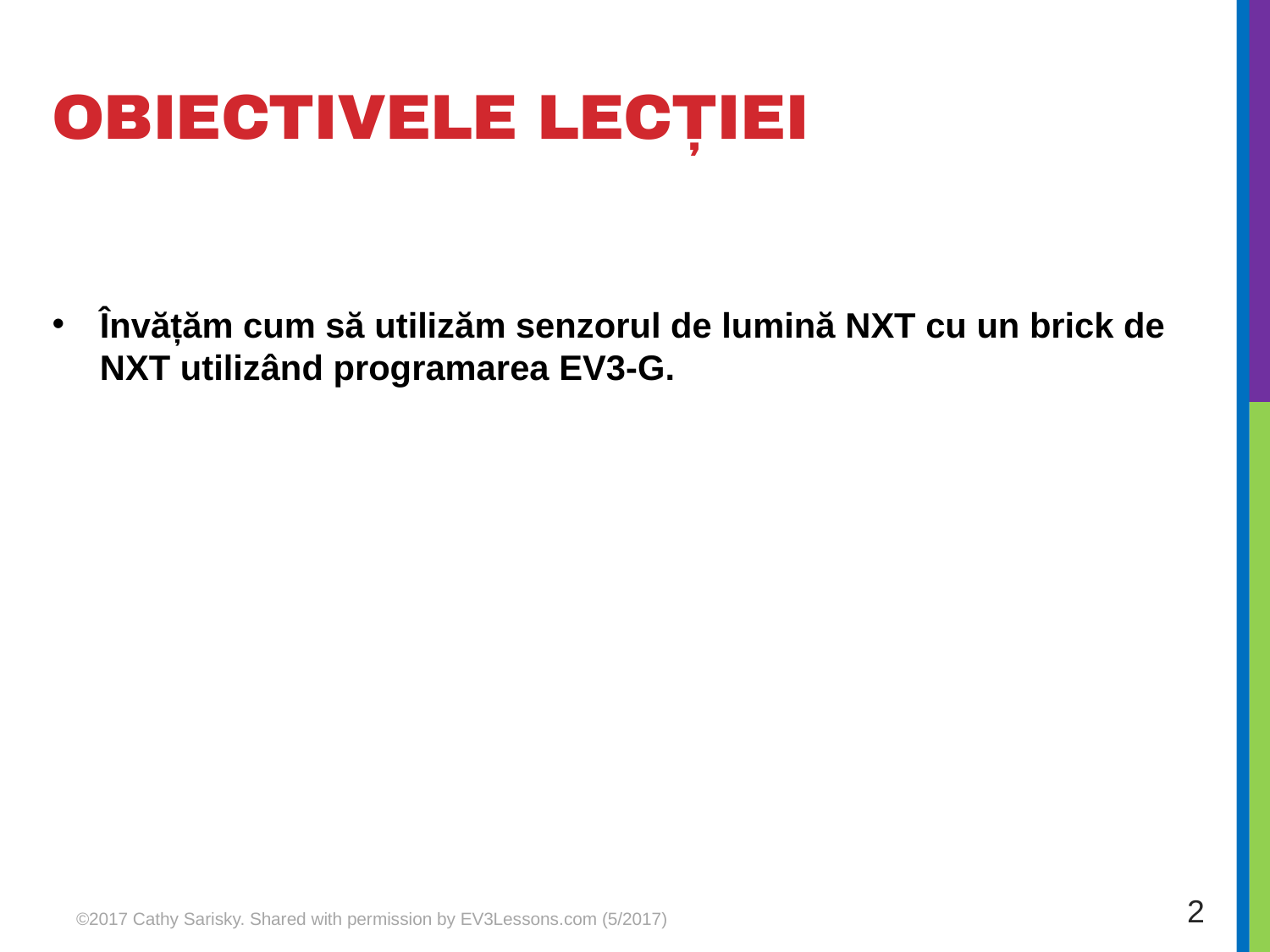

# Obiectivele lecției
Învățăm cum să utilizăm senzorul de lumină NXT cu un brick de NXT utilizând programarea EV3-G.
2
©2017 Cathy Sarisky. Shared with permission by EV3Lessons.com (5/2017)